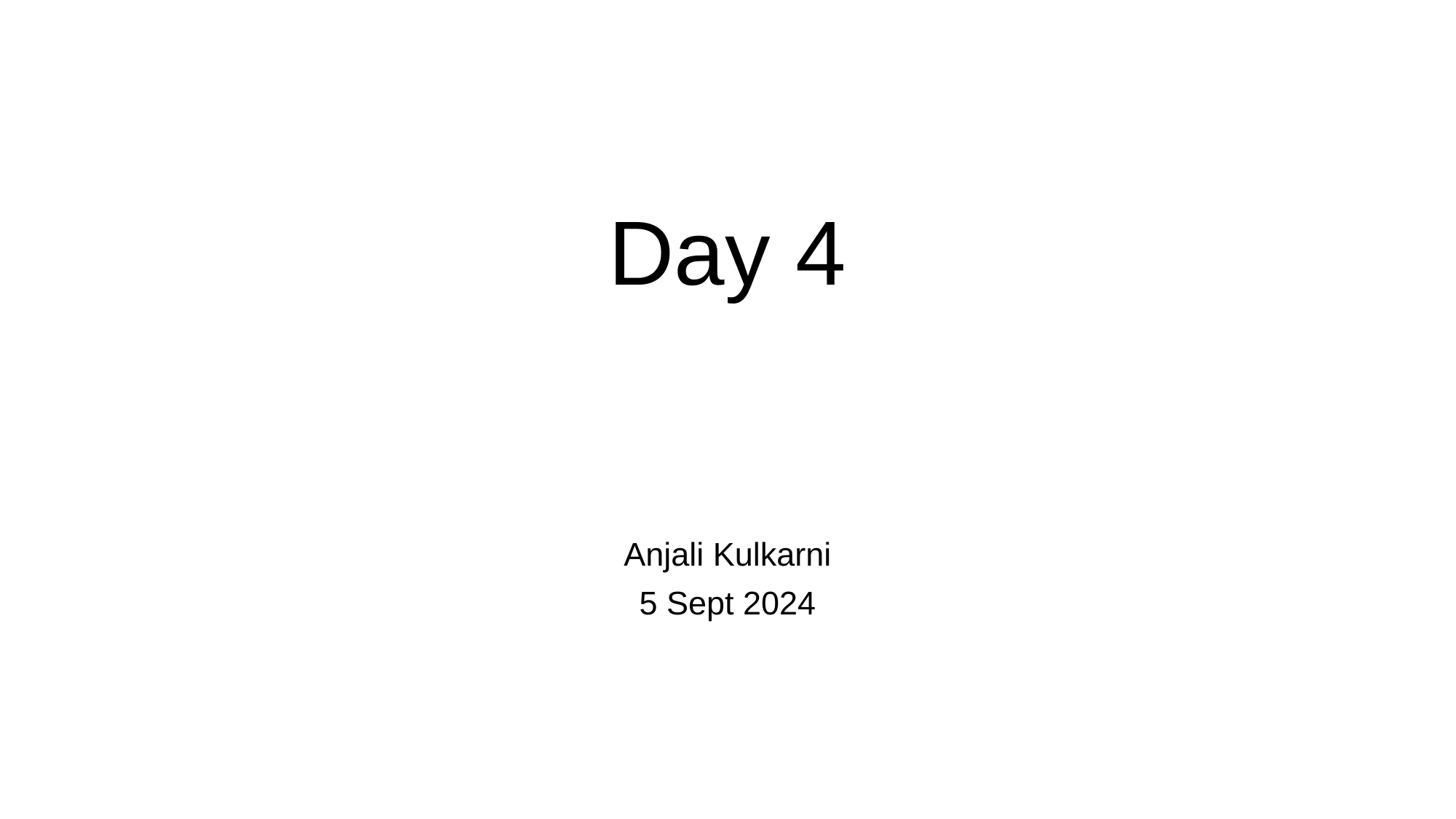

# Day 4

Anjali Kulkarni
5 Sept 2024